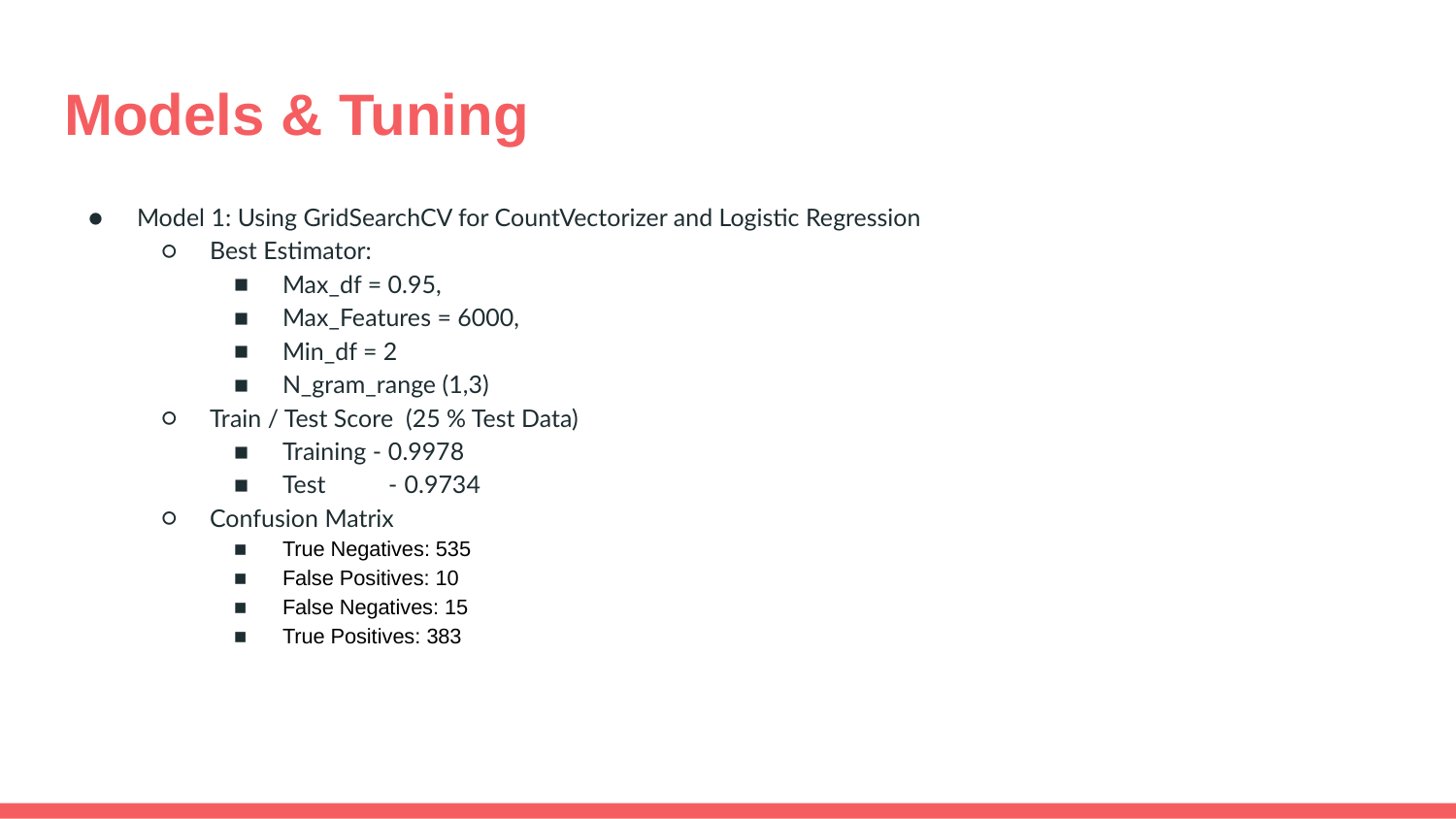

# Models & Tuning
Model 1: Using GridSearchCV for CountVectorizer and Logistic Regression
Best Estimator:
Max_df = 0.95,
Max_Features = 6000,
Min_df = 2
N_gram_range (1,3)
Train / Test Score  (25 % Test Data)
Training - 0.9978
Test          - 0.9734
Confusion Matrix
True Negatives: 535
False Positives: 10
False Negatives: 15
True Positives: 383